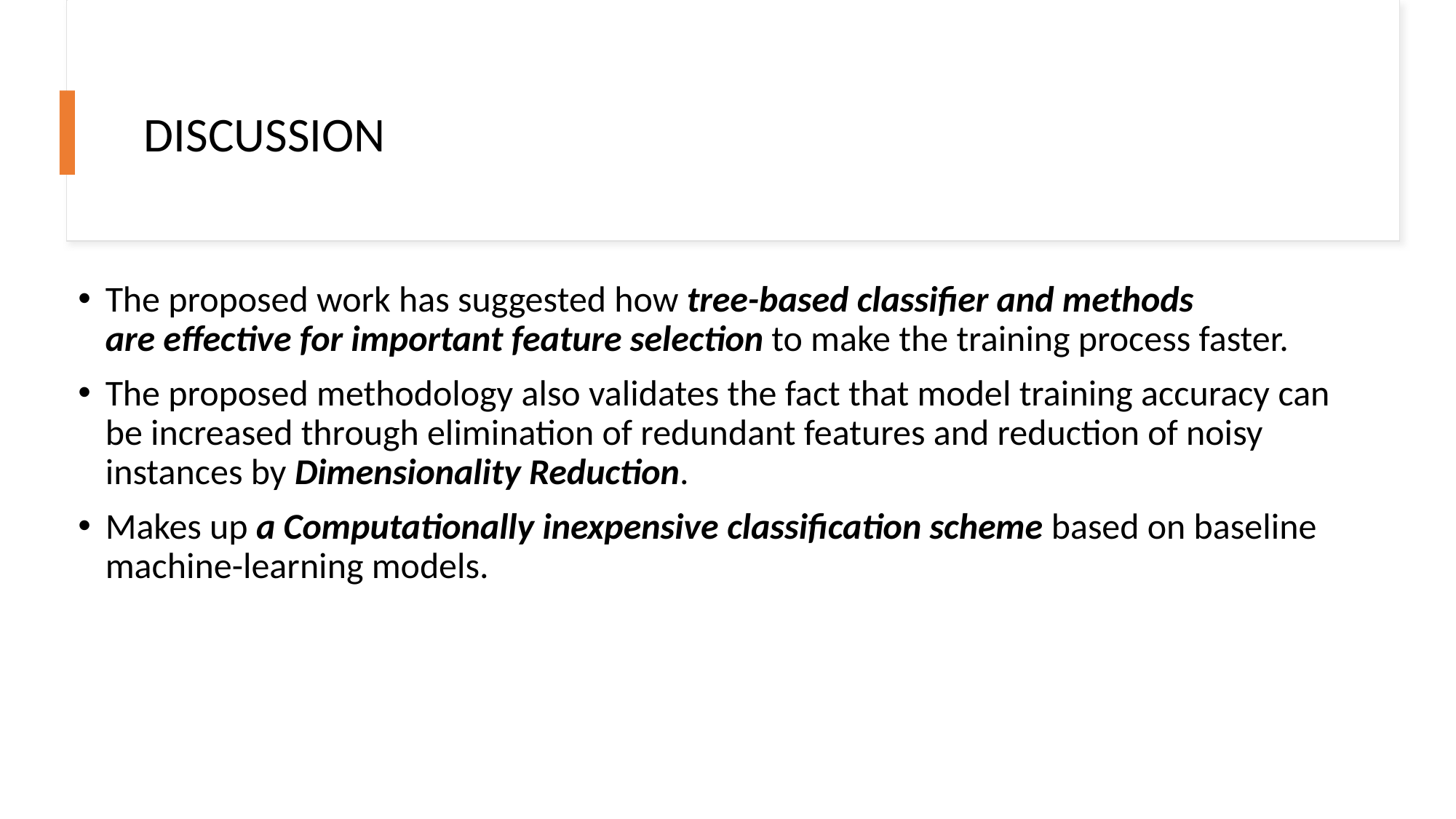

# DISCUSSION

The proposed work has suggested how tree-based classifier and methods are effective for important feature selection to make the training process faster.
The proposed methodology also validates the fact that model training accuracy can be increased through elimination of redundant features and reduction of noisy instances by Dimensionality Reduction.
Makes up a Computationally inexpensive classification scheme based on baseline machine-learning models.

IS'2020                      VARNA, BULGARIA
16